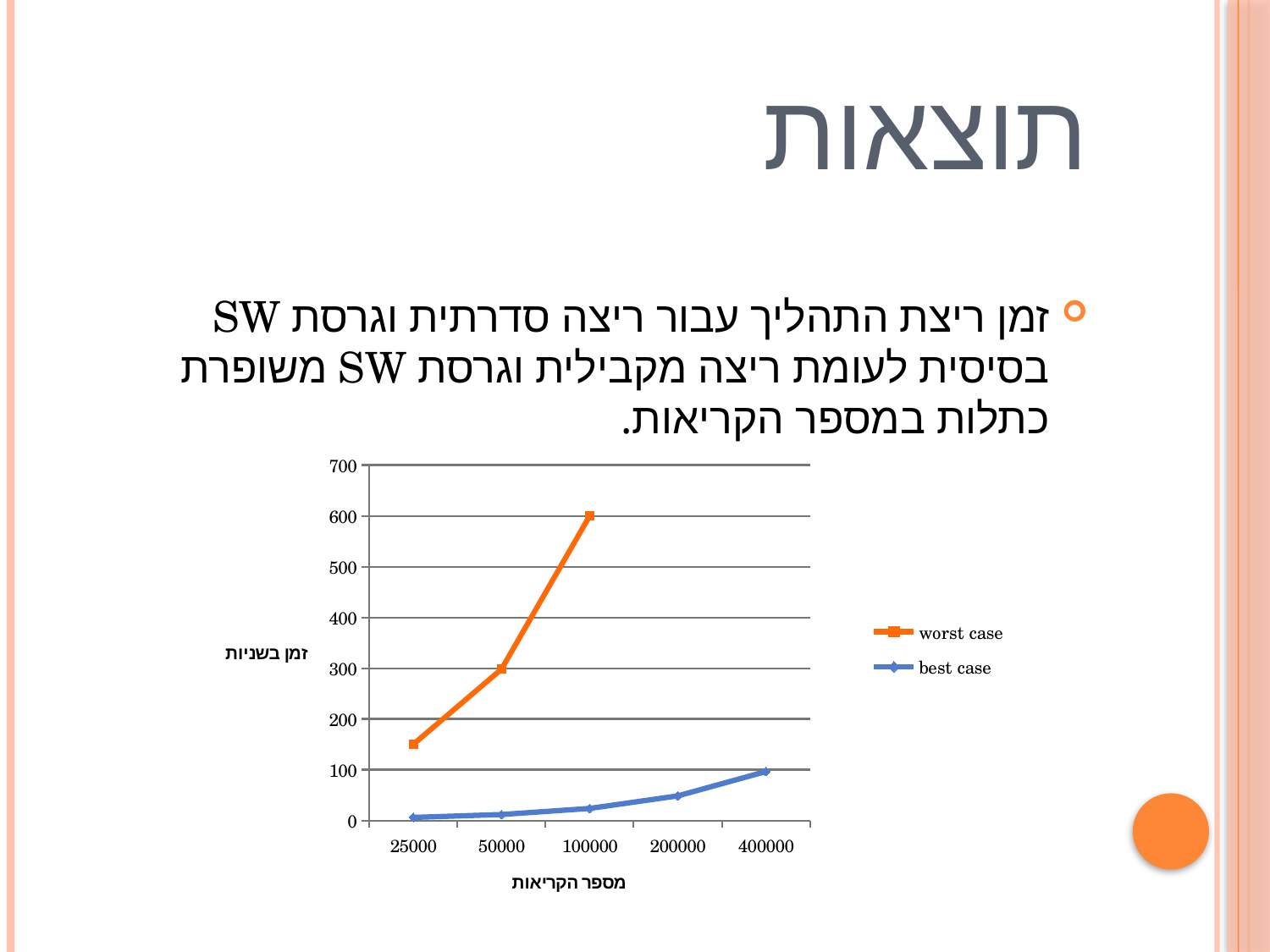

# תוצאות

זמן ריצת התהליך עבור ריצה סדרתית וגרסת SW בסיסית לעומת ריצה מקבילית וגרסת SW משופרת כתלות במספר הקריאות.

### Chart

| Category | worst case | best case |
|---|---|---|
| 25000 | 150.0 | 6.0 |
| 50000 | 298.0 | 11.666666666666618 |
| 100000 | 600.0 | 23.6666666666666 |
| 200000 | None | 48.3333333333333 |
| 400000 | None | 96.33333333333326 |